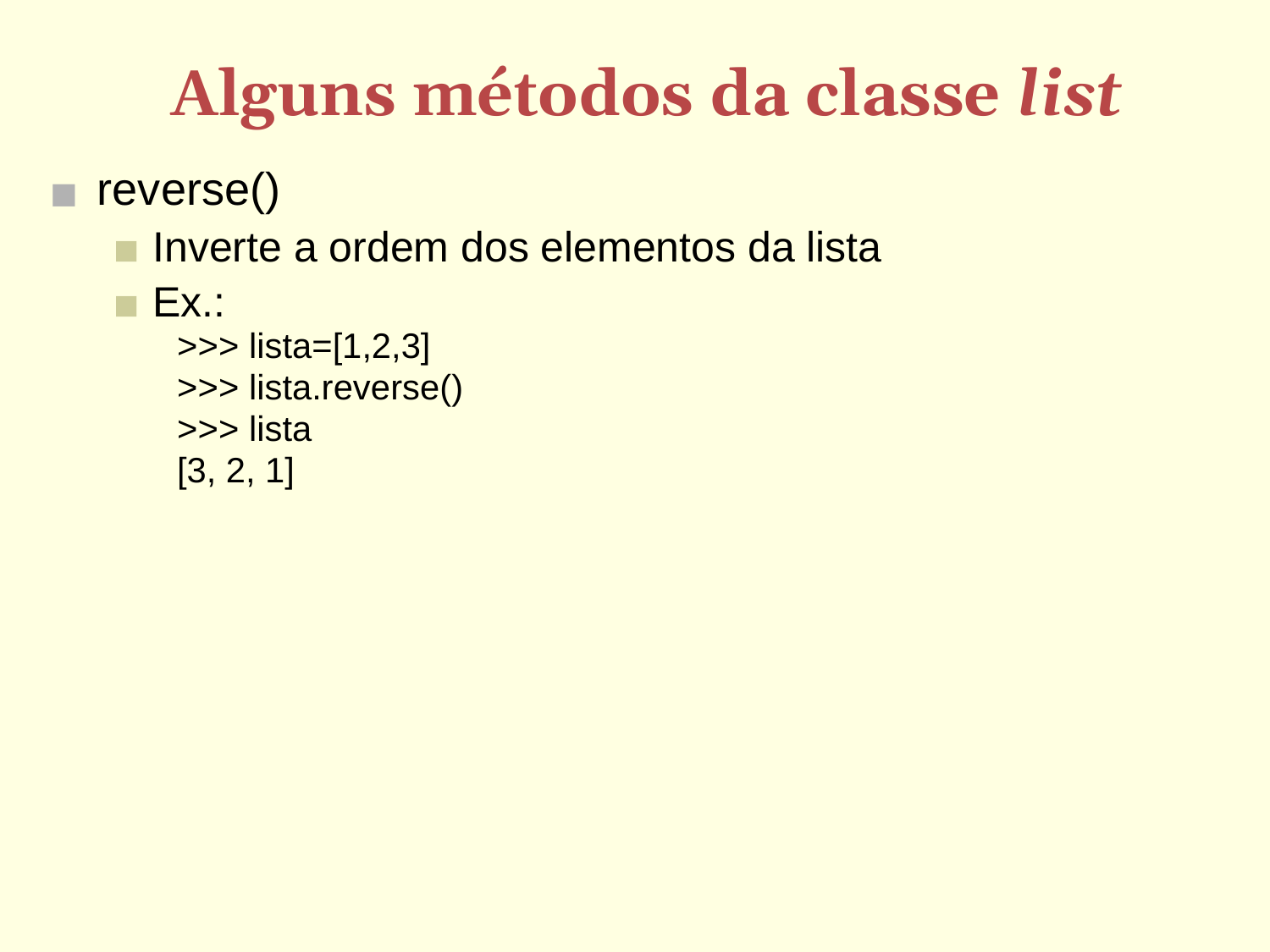

# Alguns métodos da classe list
reverse()‏
Inverte a ordem dos elementos da lista
Ex.:
>>> lista=[1,2,3]
>>> lista.reverse()‏
>>> lista
[3, 2, 1]